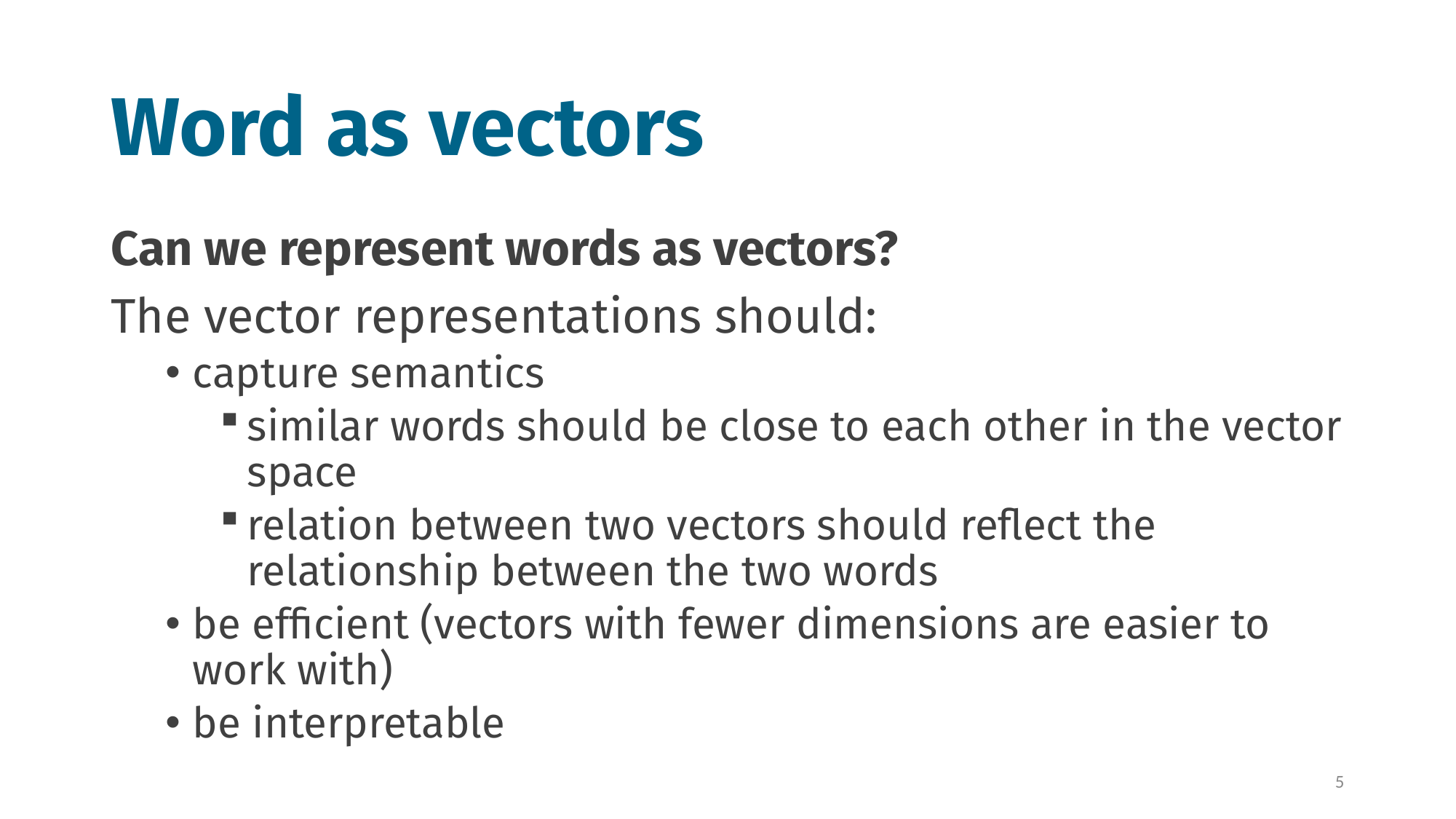

# Word as vectors
Can we represent words as vectors?
The vector representations should:
capture semantics
similar words should be close to each other in the vector space
relation between two vectors should reflect the relationship between the two words
be efficient (vectors with fewer dimensions are easier to work with)
be interpretable
5